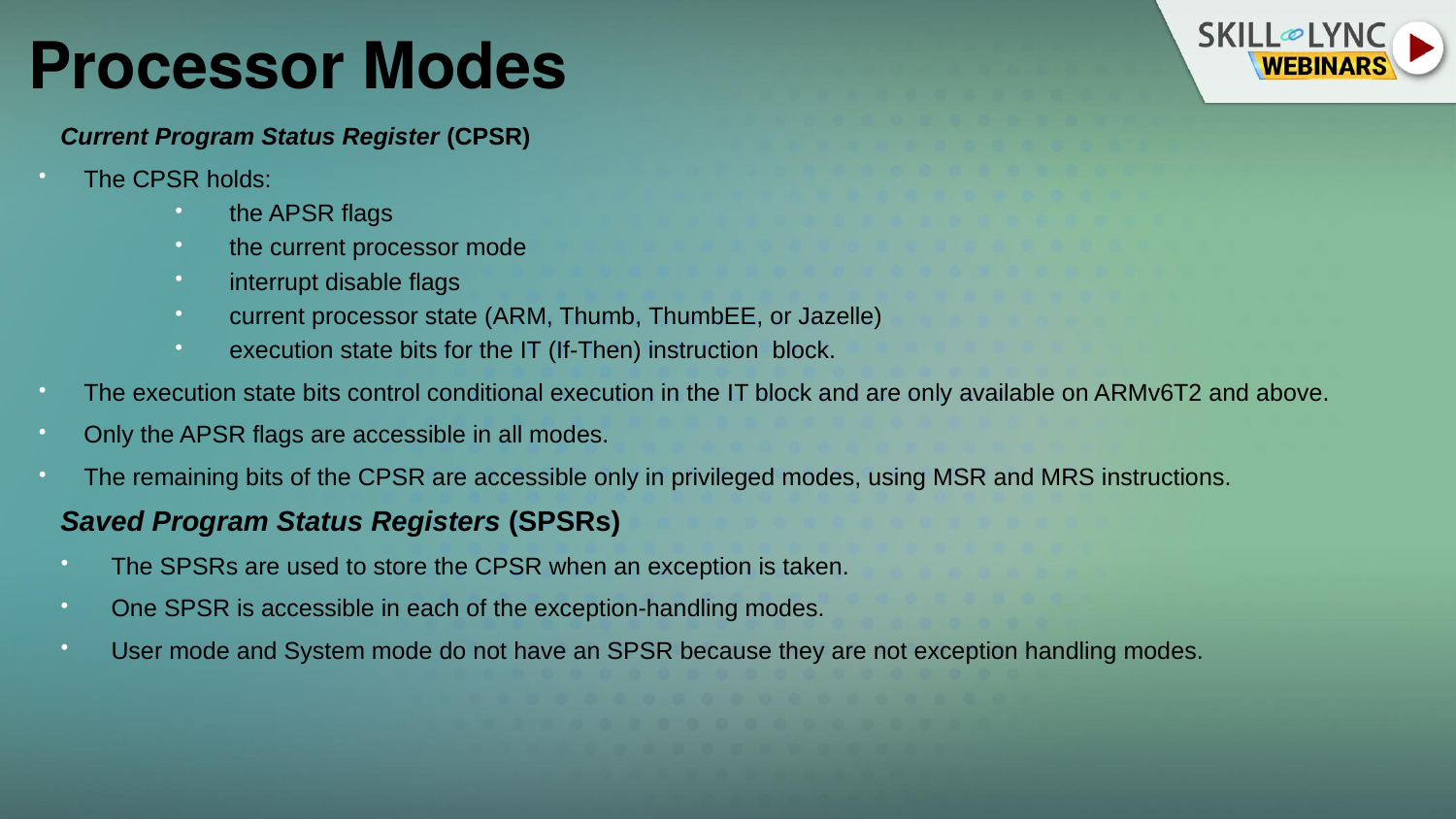

# Processor Modes
Current Program Status Register (CPSR)
The CPSR holds:
the APSR flags
the current processor mode
interrupt disable flags
current processor state (ARM, Thumb, ThumbEE, or Jazelle)
execution state bits for the IT (If-Then) instruction  block.
The execution state bits control conditional execution in the IT block and are only available on ARMv6T2 and above.
Only the APSR flags are accessible in all modes.
The remaining bits of the CPSR are accessible only in privileged modes, using MSR and MRS instructions.
Saved Program Status Registers (SPSRs)
The SPSRs are used to store the CPSR when an exception is taken.
One SPSR is accessible in each of the exception-handling modes.
User mode and System mode do not have an SPSR because they are not exception handling modes.